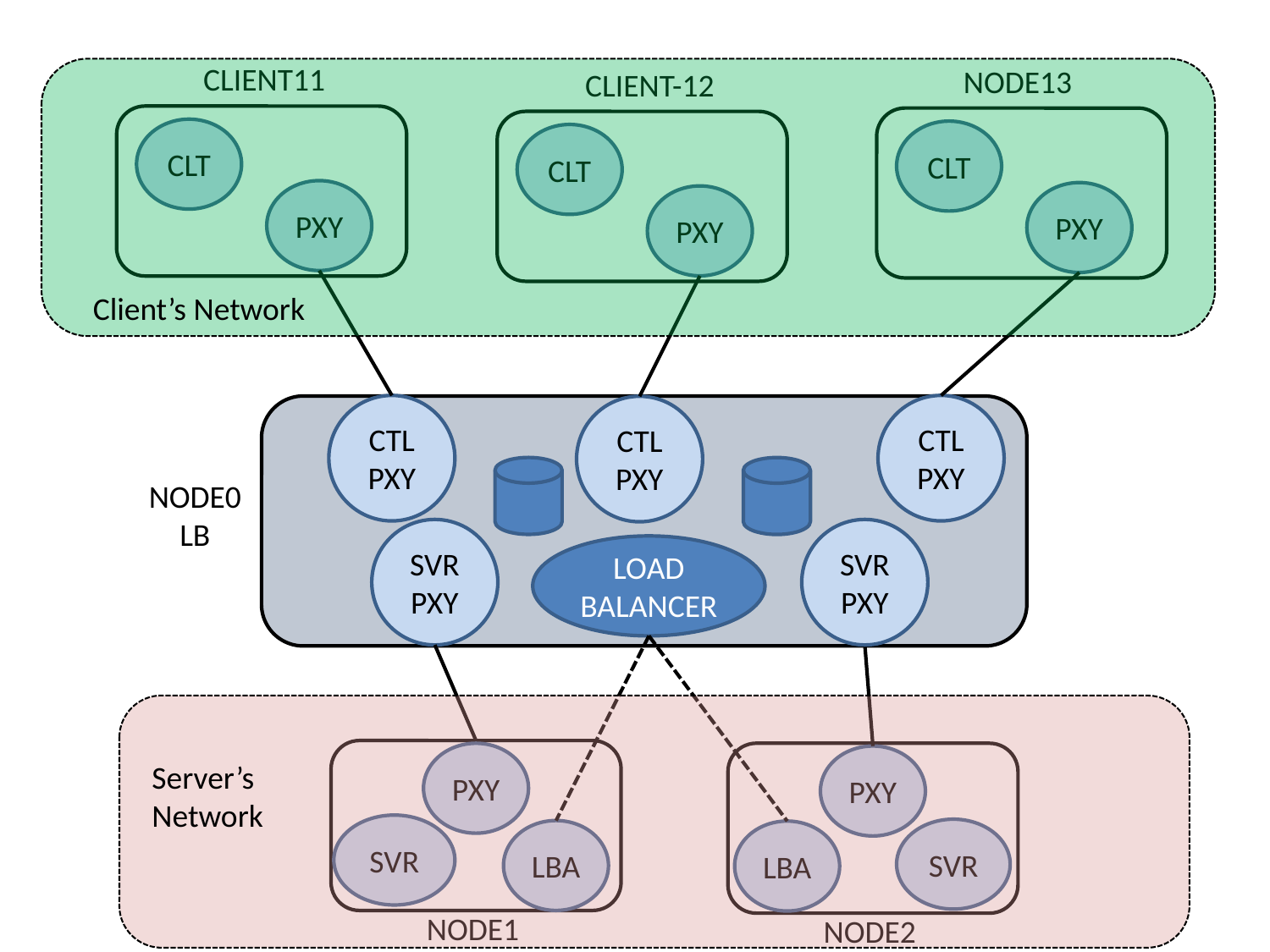

CLIENT11
NODE13

CLIENT-12

CLT
CLT
CLT
PXY
PXY
PXY
Client’s Network
CTL
PXY
CTL
PXY

CTL
PXY

NODE0
LB
SVR
PXY
SVR
PXY
LOAD
BALANCER

PXY

PXY
Server’s
Network
SVR
SVR
LBA
LBA
NODE1
NODE2